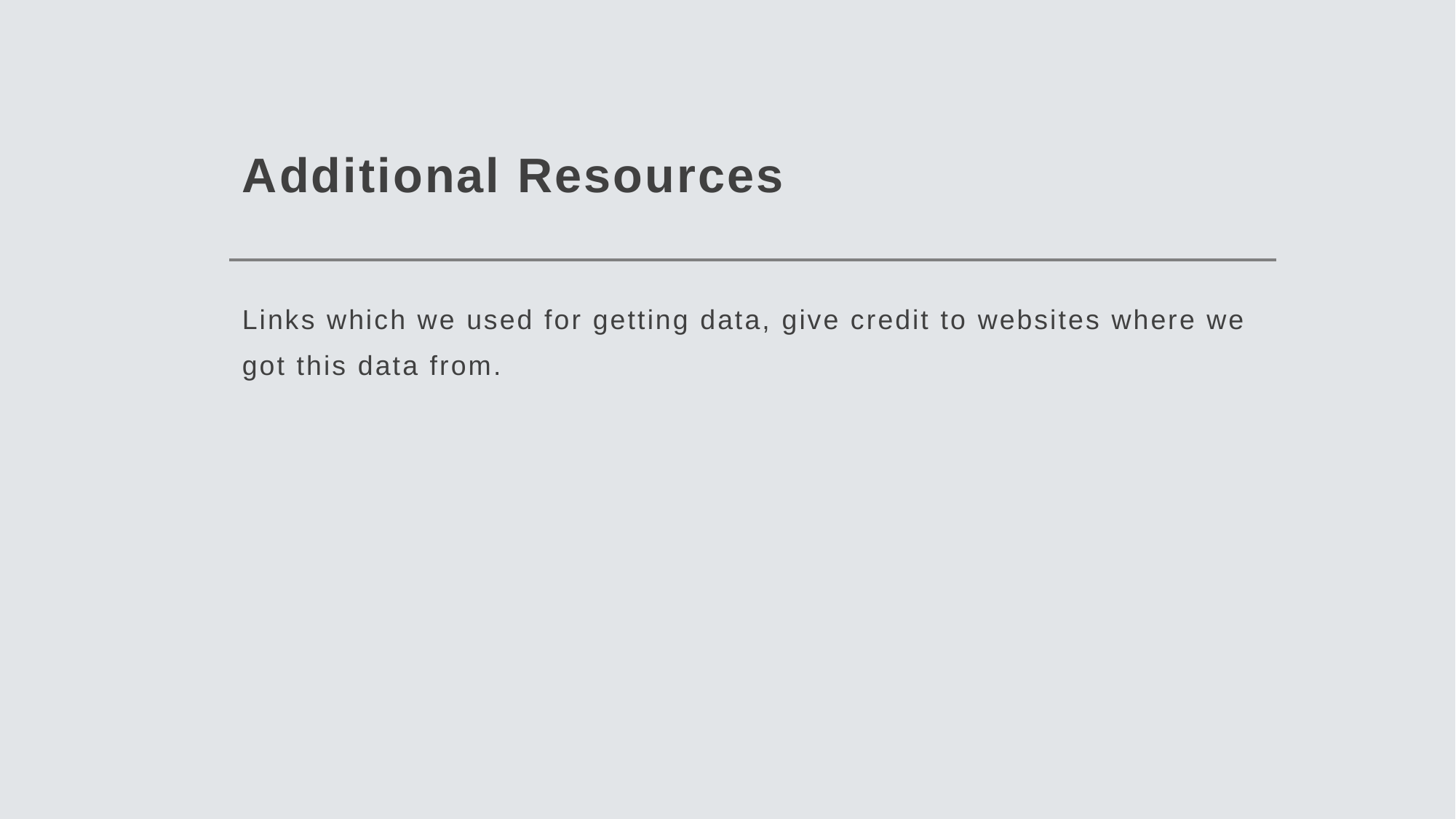

# Additional Resources
Links which we used for getting data, give credit to websites where we got this data from.